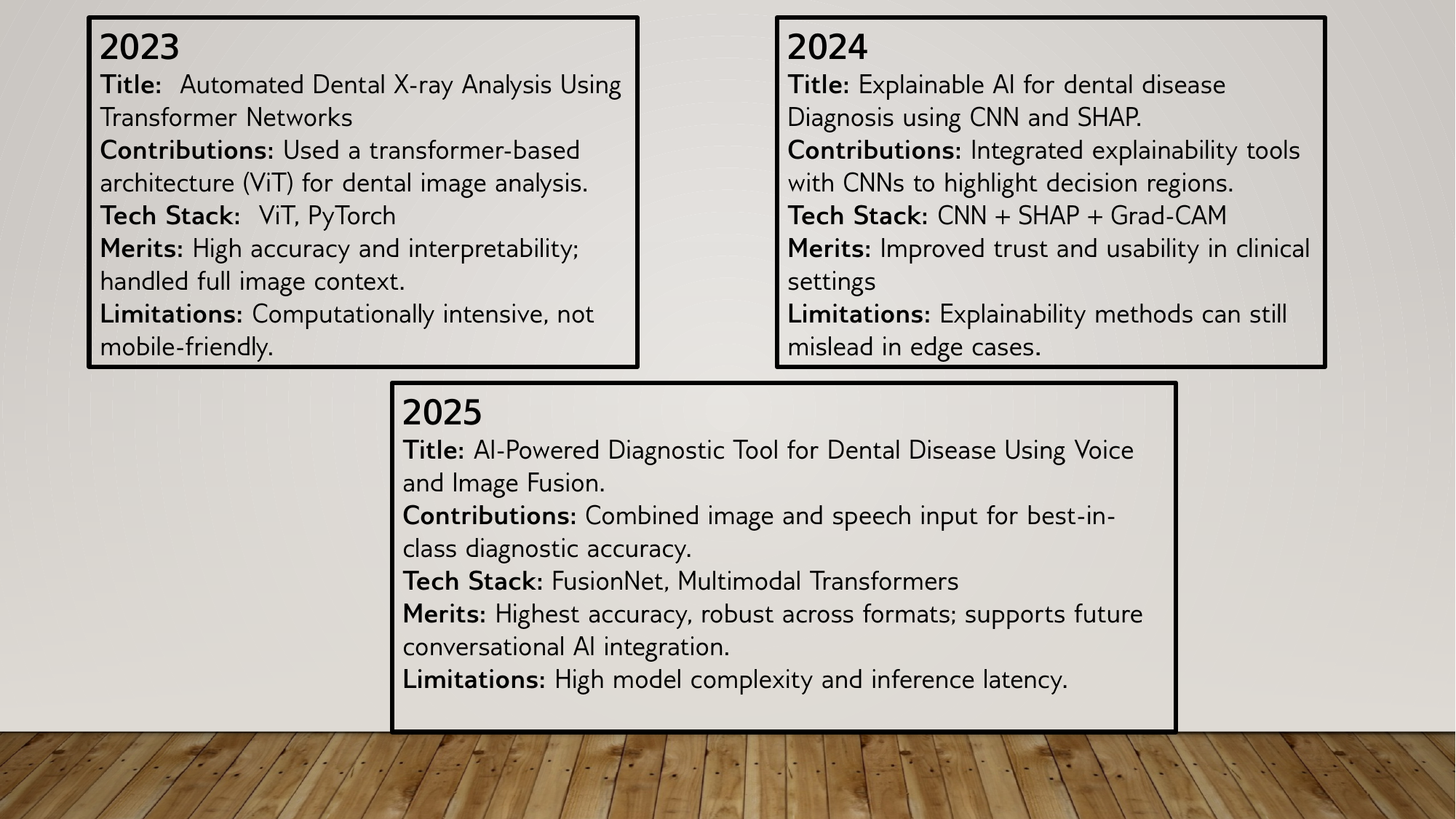

2023
Title:  Automated Dental X-ray Analysis Using Transformer Networks
Contributions: Used a transformer-based architecture (ViT) for dental image analysis.
Tech Stack:  ViT, PyTorch
Merits: High accuracy and interpretability; handled full image context.
Limitations: Computationally intensive, not mobile-friendly.
2024
Title: Explainable AI for dental disease Diagnosis using CNN and SHAP.
Contributions: Integrated explainability tools with CNNs to highlight decision regions.
Tech Stack: CNN + SHAP + Grad-CAM
Merits: Improved trust and usability in clinical settings
Limitations: Explainability methods can still mislead in edge cases.
2025
Title: AI-Powered Diagnostic Tool for Dental Disease Using Voice and Image Fusion.
Contributions: Combined image and speech input for best-in-class diagnostic accuracy.
Tech Stack: FusionNet, Multimodal Transformers
Merits: Highest accuracy, robust across formats; supports future conversational AI integration.
Limitations: High model complexity and inference latency.